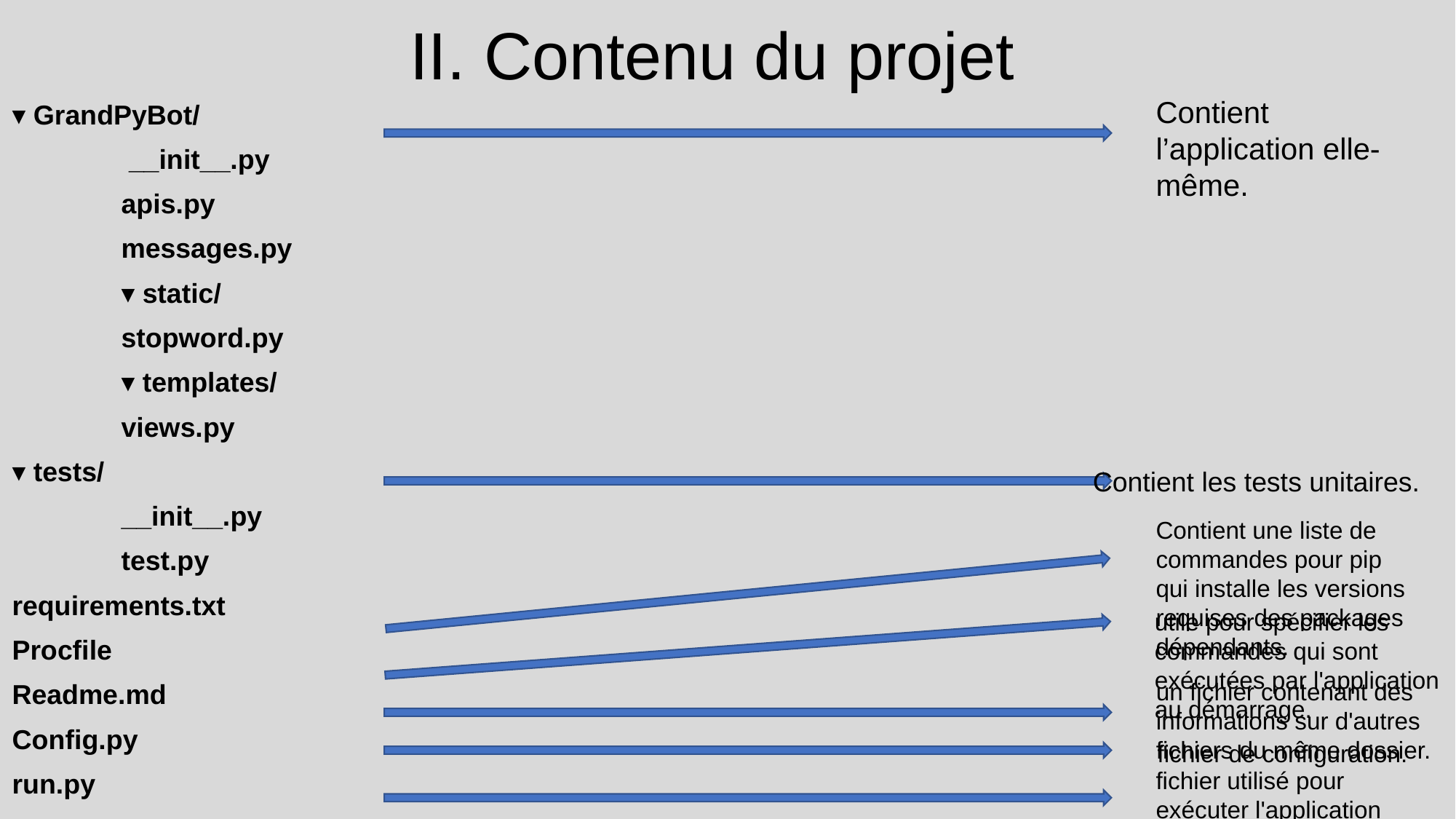

# II. Contenu du projet
Contient l’application elle-même.

▾ GrandPyBot/
	 __init__.py
	apis.py
	messages.py
	▾ static/
	stopword.py
	▾ templates/
	views.py
▾ tests/
	__init__.py
	test.py
requirements.txt
Procfile
Readme.md
Config.py
run.py

Contient les tests unitaires.

Contient une liste de commandes pour pip qui installe les versions requises des packages dépendants.

utile pour spécifier les commandes qui sont exécutées par l'application au démarrage.

un fichier contenant des informations sur d'autres fichiers du même dossier.

fichier de configuration.

fichier utilisé pour exécuter l'application Flask.